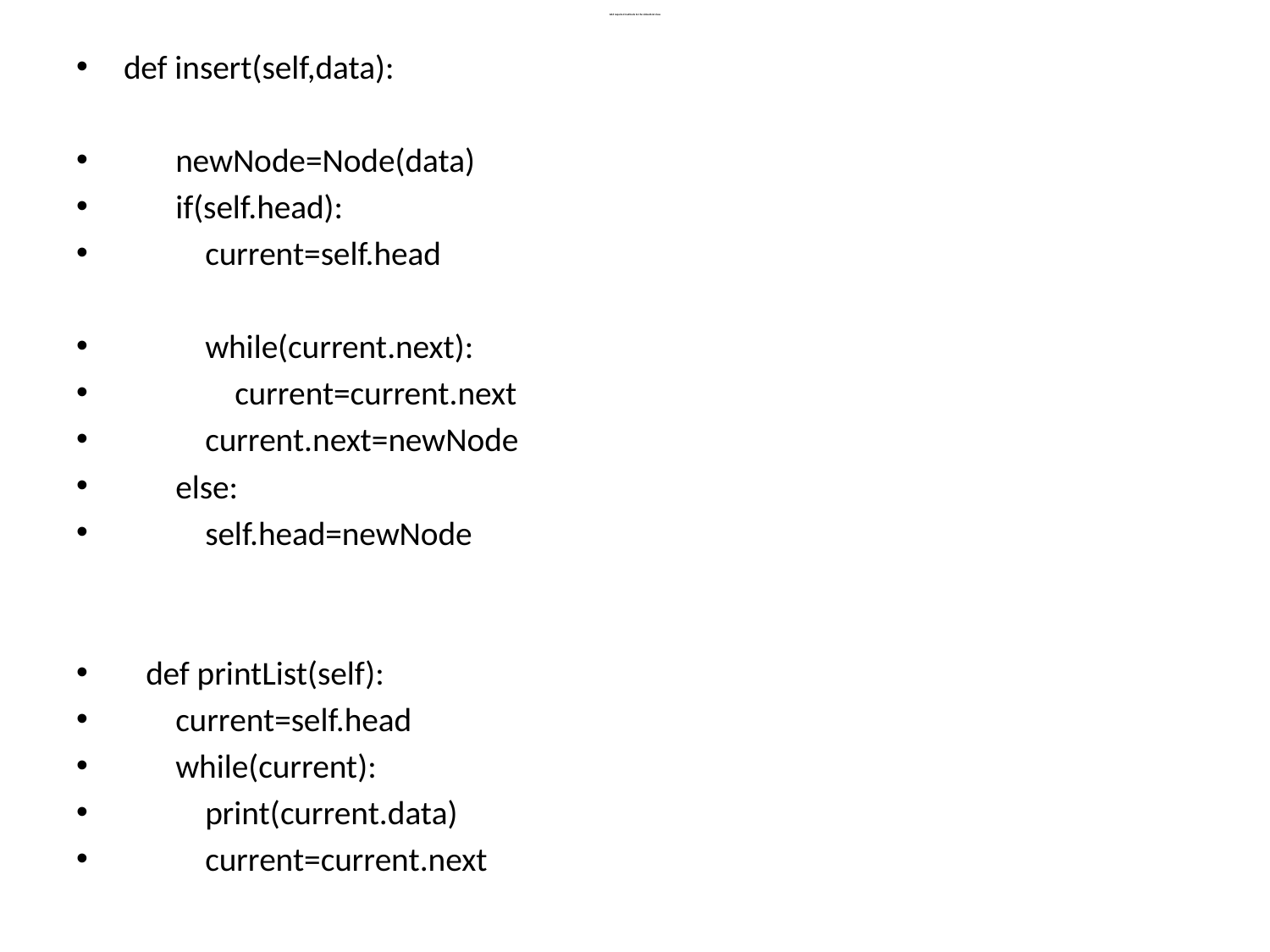

# Add required methods to the LinkedList class
 def insert(self,data):

        newNode=Node(data)
        if(self.head):
            current=self.head

            while(current.next):
                current=current.next
            current.next=newNode
        else:
            self.head=newNode

    def printList(self):
        current=self.head
        while(current):
            print(current.data)
            current=current.next